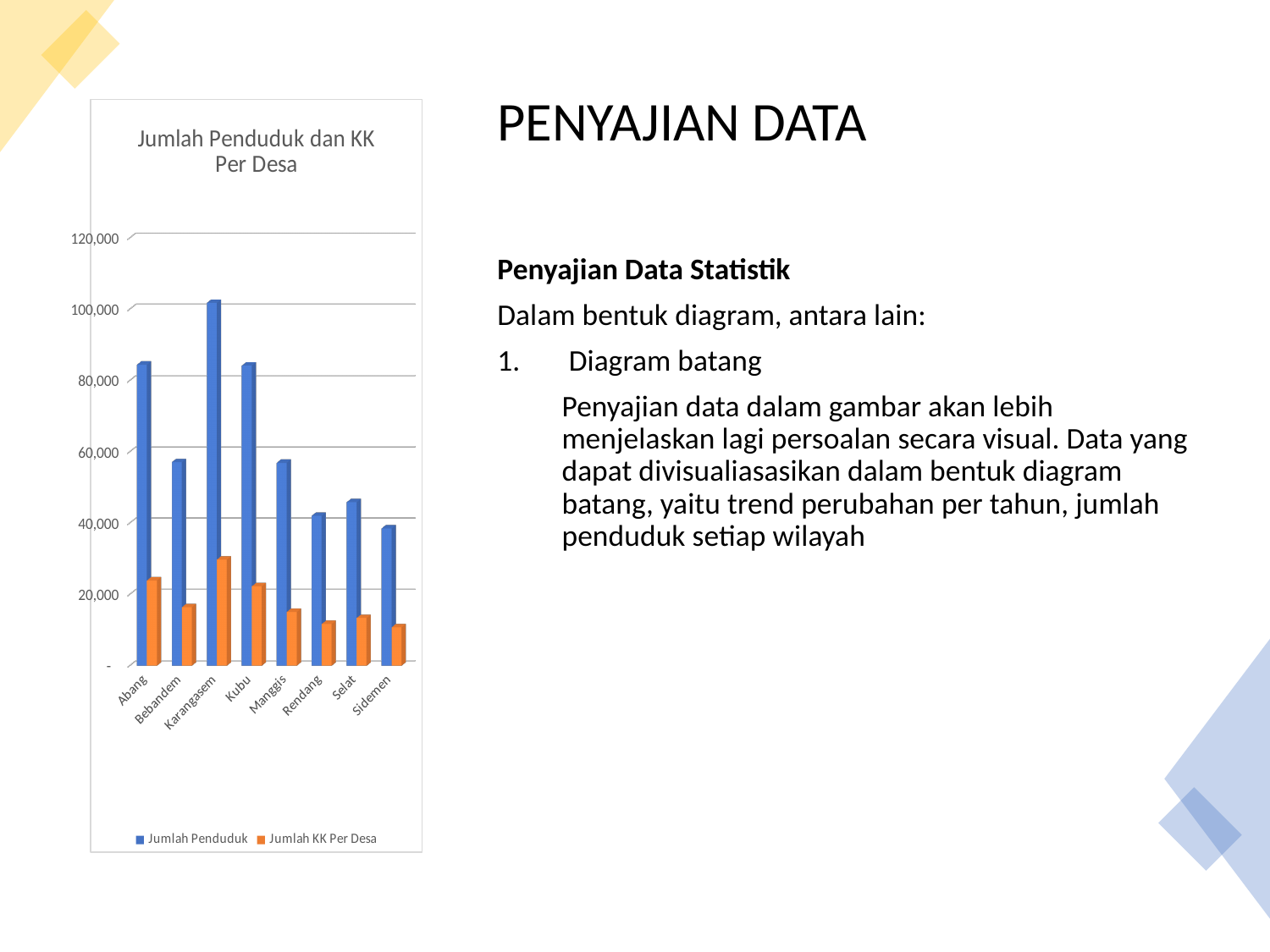

# PENYAJIAN DATA

[unsupported chart]

Penyajian Data Statistik
Dalam bentuk diagram, antara lain:
Diagram batang
Penyajian data dalam gambar akan lebih menjelaskan lagi persoalan secara visual. Data yang dapat divisualiasasikan dalam bentuk diagram batang, yaitu trend perubahan per tahun, jumlah penduduk setiap wilayah